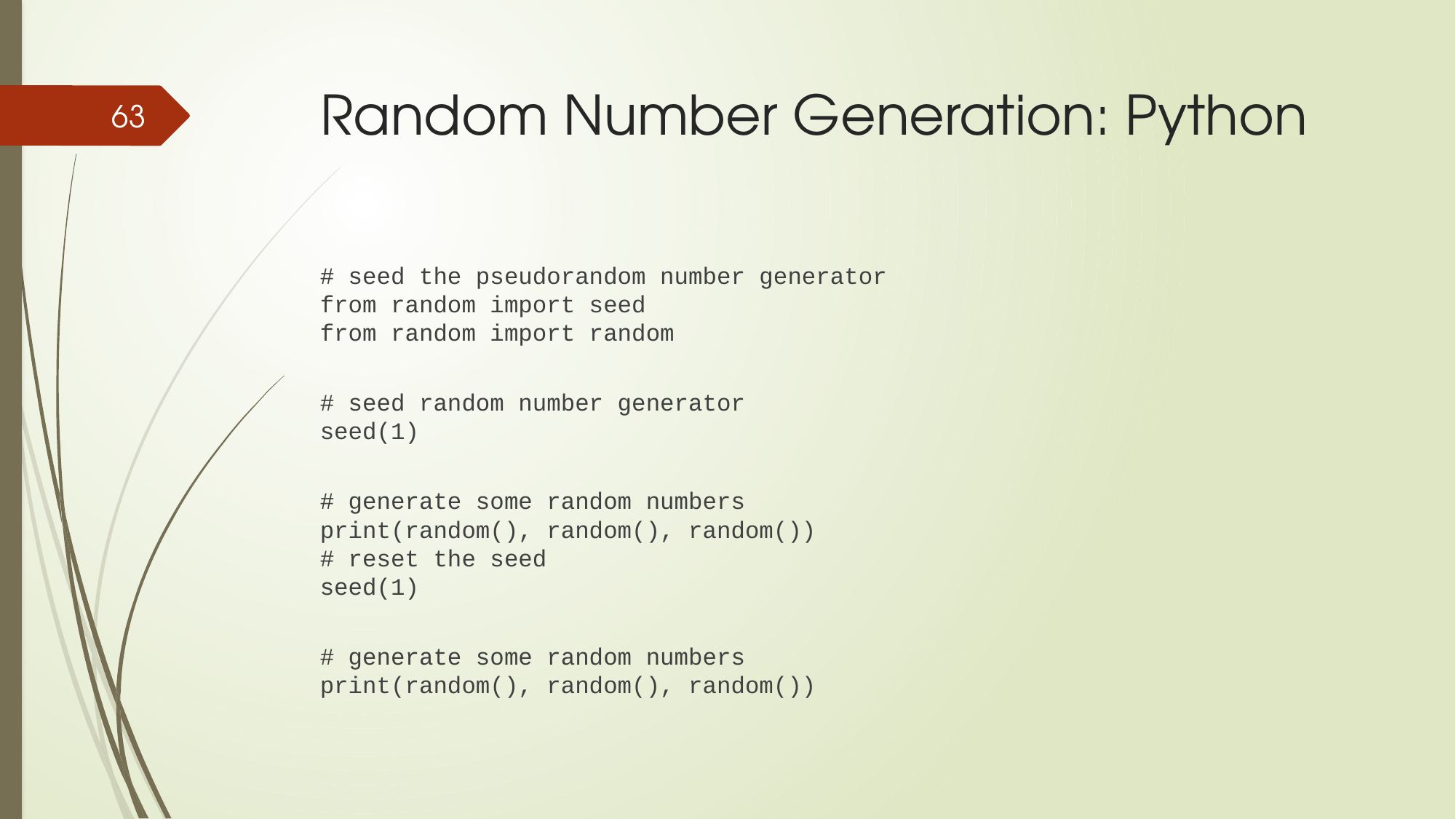

# Random Number Generation: Python
63
# seed the pseudorandom number generator from random import seed from random import random
# seed random number generator seed(1)
# generate some random numbers print(random(), random(), random()) # reset the seed seed(1)
# generate some random numbers print(random(), random(), random())